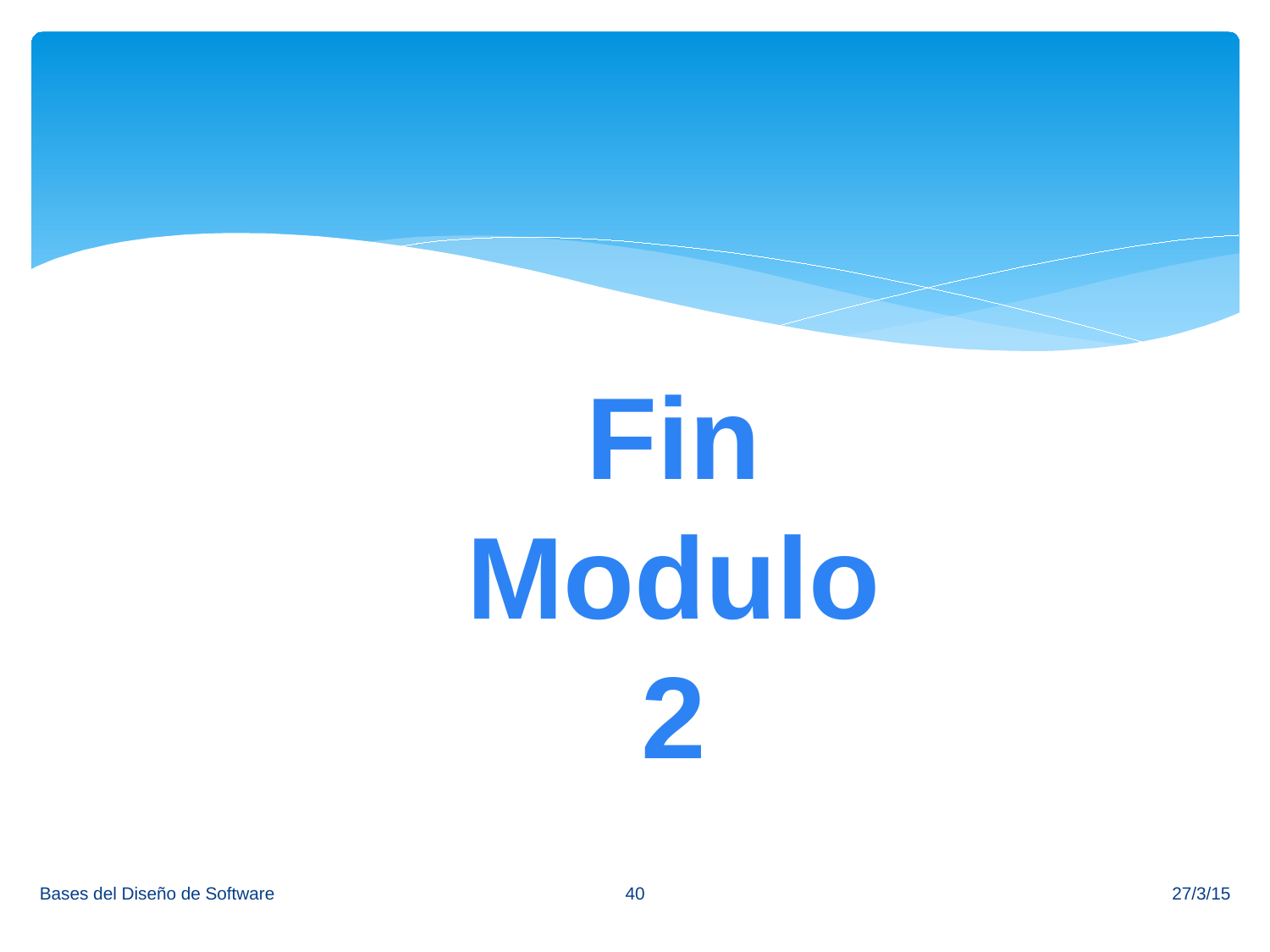

#
Fin Modulo 2
40
Bases del Diseño de Software
27/3/15